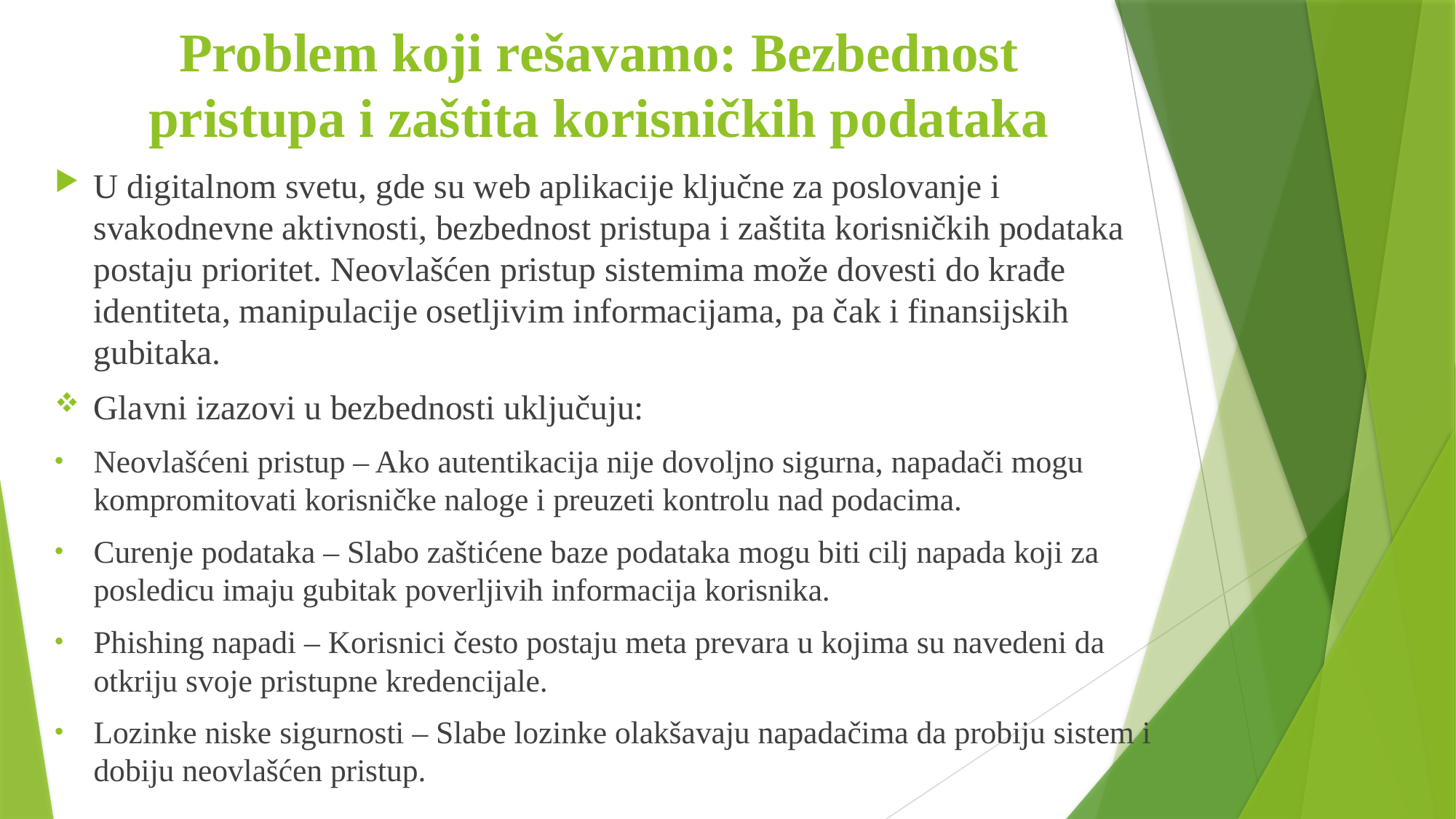

# Problem koji rešavamo: Bezbednost pristupa i zaštita korisničkih podataka
U digitalnom svetu, gde su web aplikacije ključne za poslovanje i svakodnevne aktivnosti, bezbednost pristupa i zaštita korisničkih podataka postaju prioritet. Neovlašćen pristup sistemima može dovesti do krađe identiteta, manipulacije osetljivim informacijama, pa čak i finansijskih gubitaka.
Glavni izazovi u bezbednosti uključuju:
Neovlašćeni pristup – Ako autentikacija nije dovoljno sigurna, napadači mogu kompromitovati korisničke naloge i preuzeti kontrolu nad podacima.
Curenje podataka – Slabo zaštićene baze podataka mogu biti cilj napada koji za posledicu imaju gubitak poverljivih informacija korisnika.
Phishing napadi – Korisnici često postaju meta prevara u kojima su navedeni da otkriju svoje pristupne kredencijale.
Lozinke niske sigurnosti – Slabe lozinke olakšavaju napadačima da probiju sistem i dobiju neovlašćen pristup.